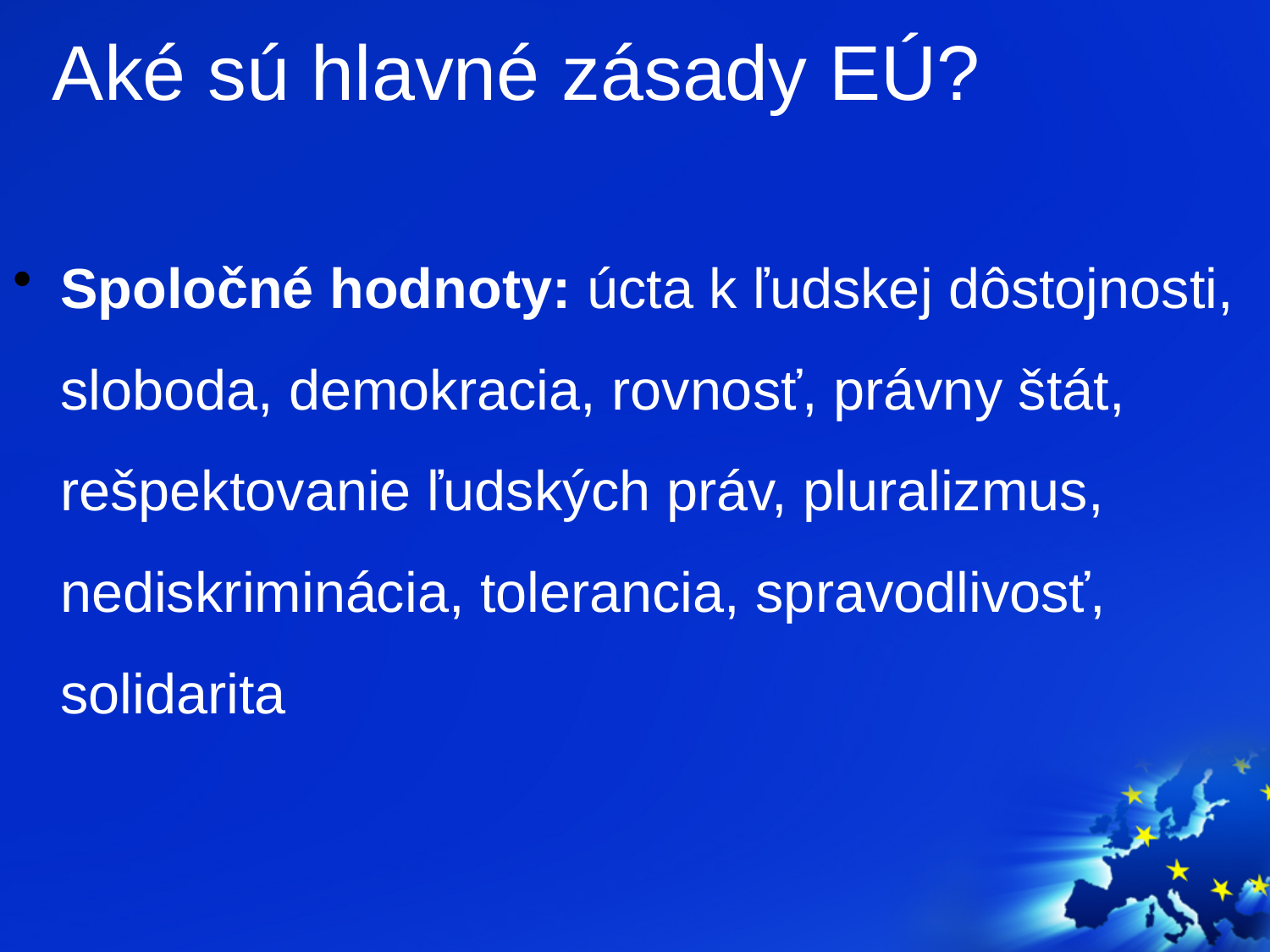

# Aké sú hlavné zásady EÚ?
Spoločné hodnoty: úcta k ľudskej dôstojnosti, sloboda, demokracia, rovnosť, právny štát, rešpektovanie ľudských práv, pluralizmus, nediskriminácia, tolerancia, spravodlivosť, solidarita